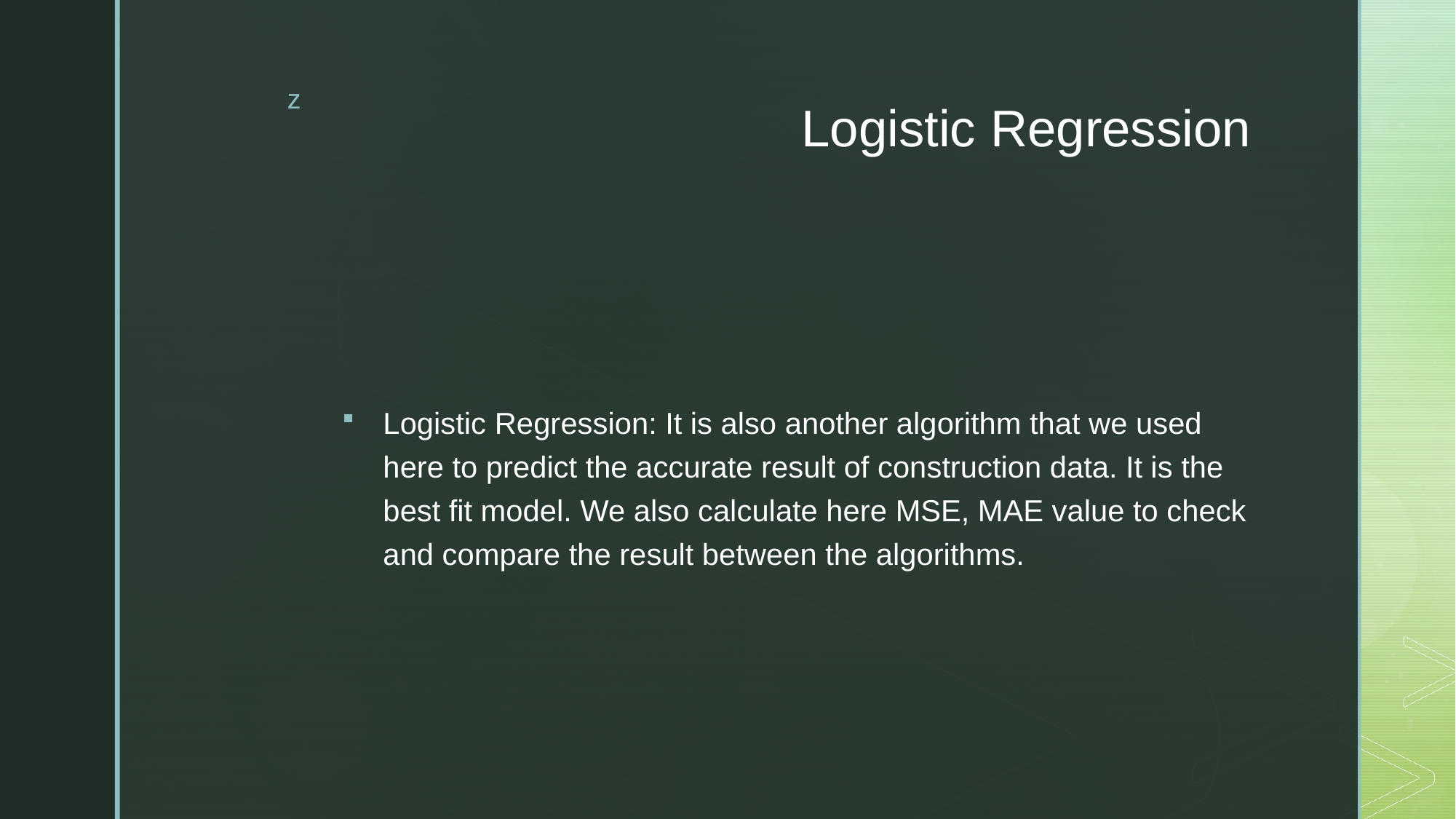

# Logistic Regression
Logistic Regression: It is also another algorithm that we used here to predict the accurate result of construction data. It is the best fit model. We also calculate here MSE, MAE value to check and compare the result between the algorithms.